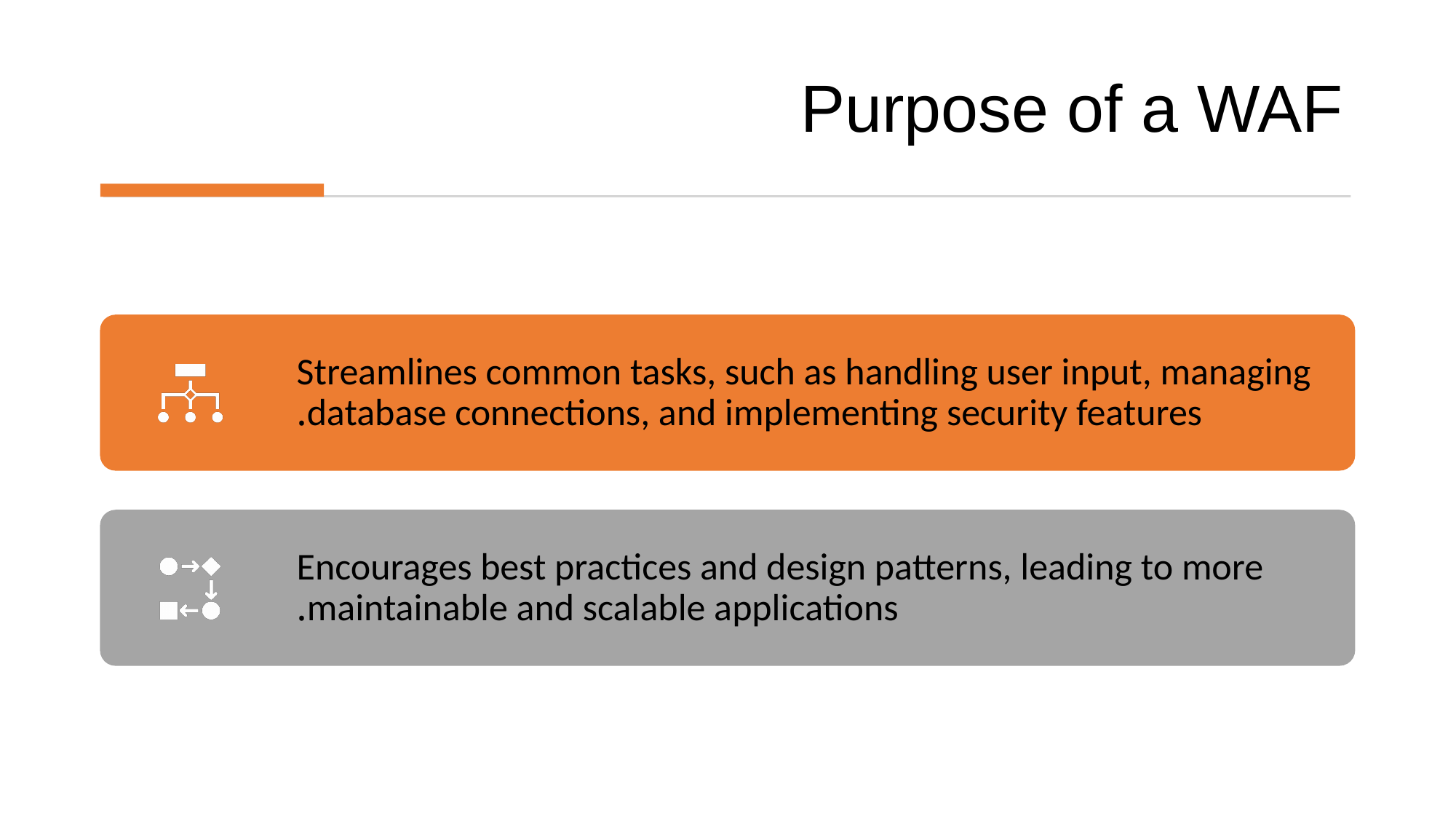

# Purpose of a WAF

Streamlines common tasks, such as handling user input, managing database connections, and implementing security features.
Encourages best practices and design patterns, leading to more maintainable and scalable applications.